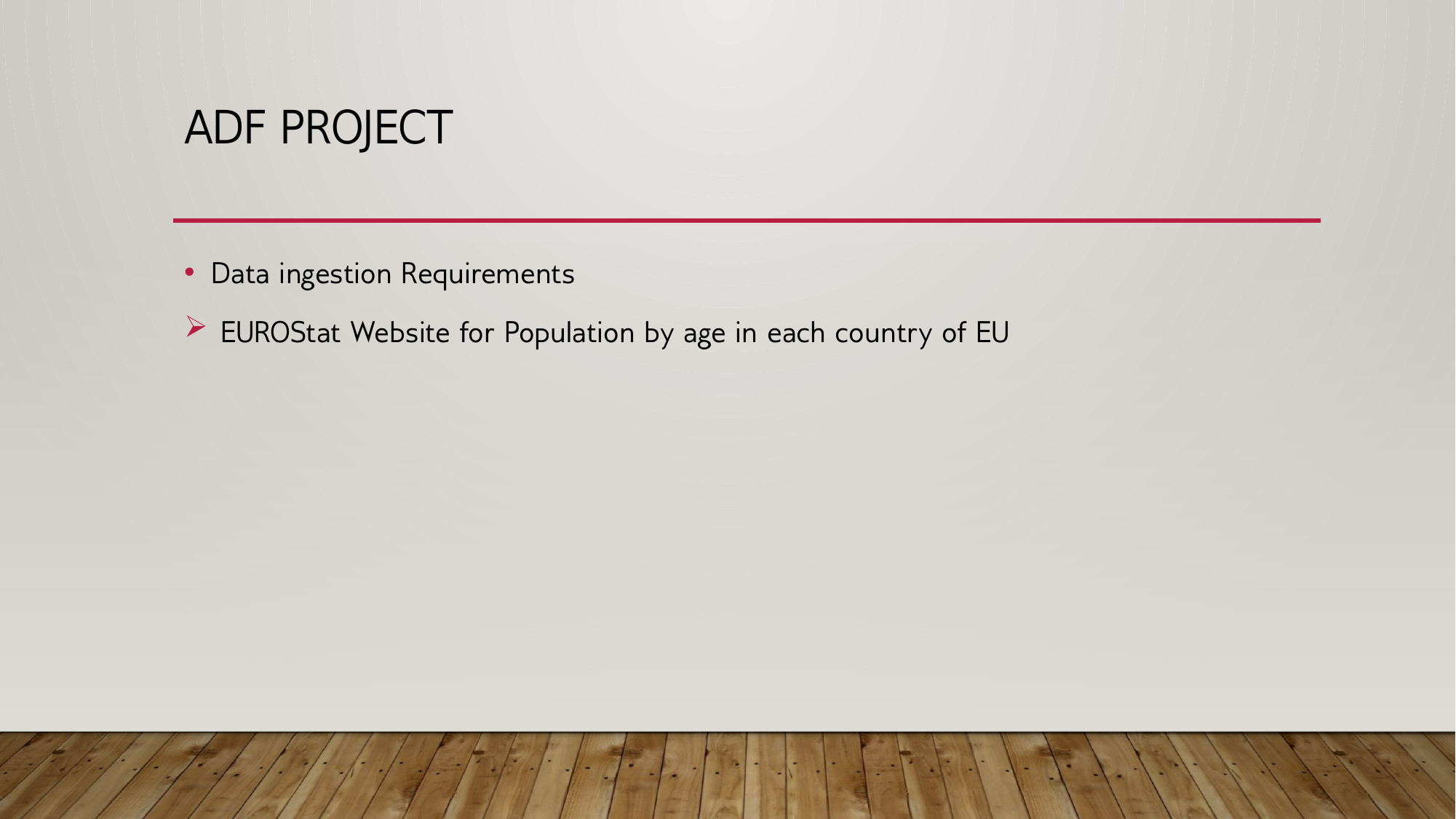

# ADF PrOJECT
Data ingestion Requirements
 EUROStat Website for Population by age in each country of EU